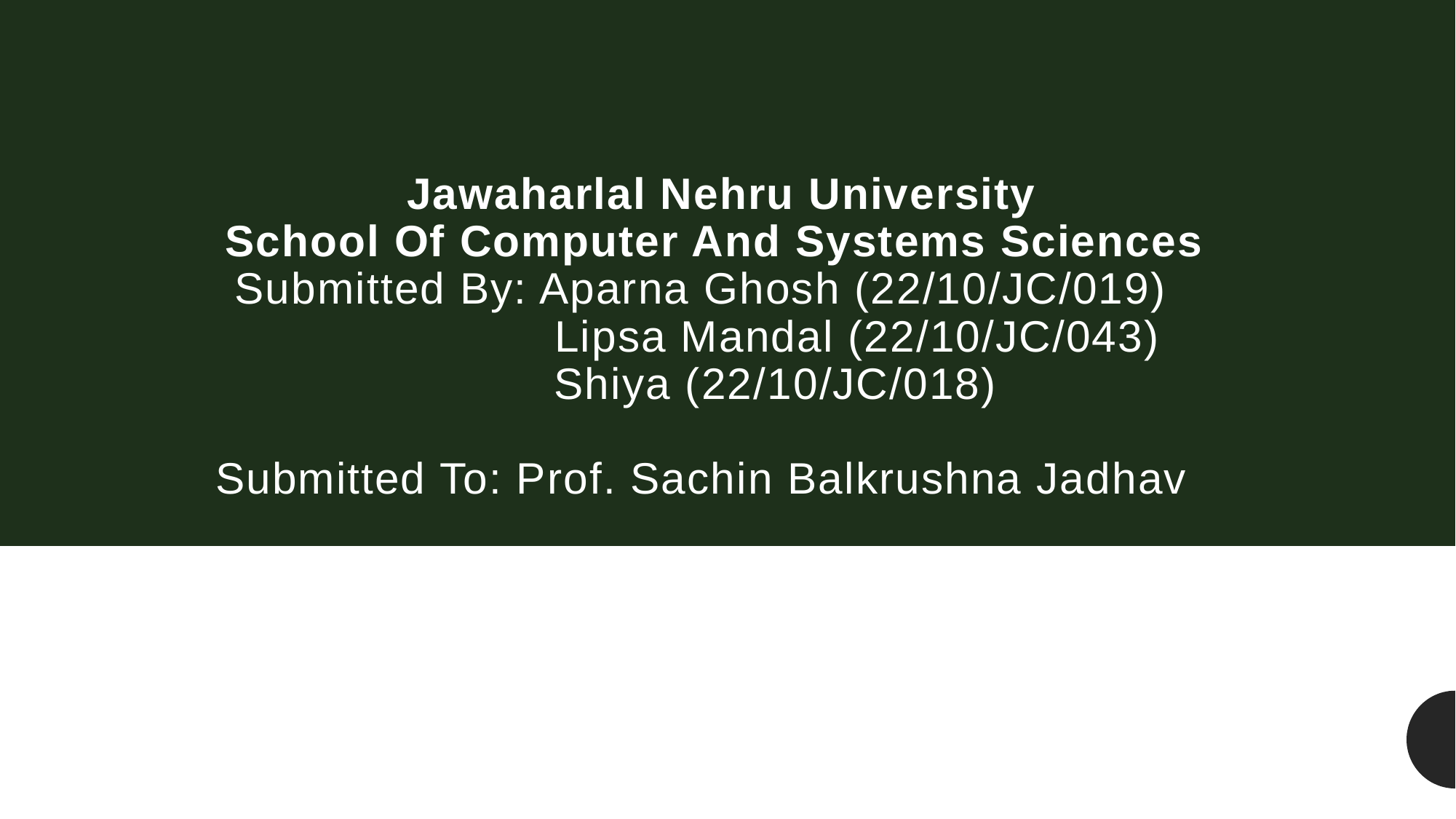

# Jawaharlal Nehru University    School Of Computer And Systems Sciences  Submitted By: Aparna Ghosh (22/10/JC/019)                        Lipsa Mandal (22/10/JC/043)            Shiya (22/10/JC/018) Submitted To: Prof. Sachin Balkrushna Jadhav